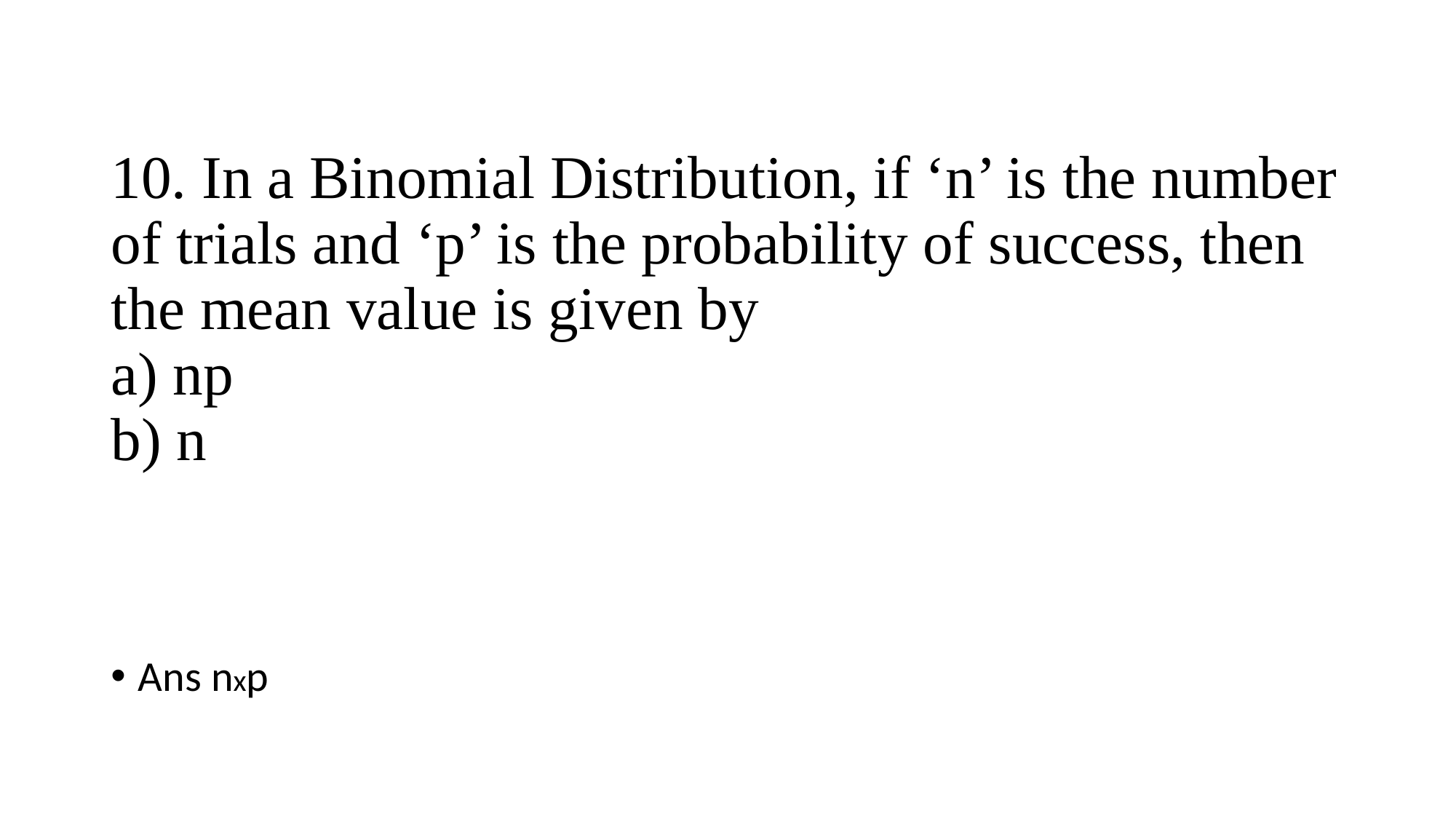

# 10. In a Binomial Distribution, if ‘n’ is the number of trials and ‘p’ is the probability of success, then the mean value is given by a) np b) n
Ans nxp